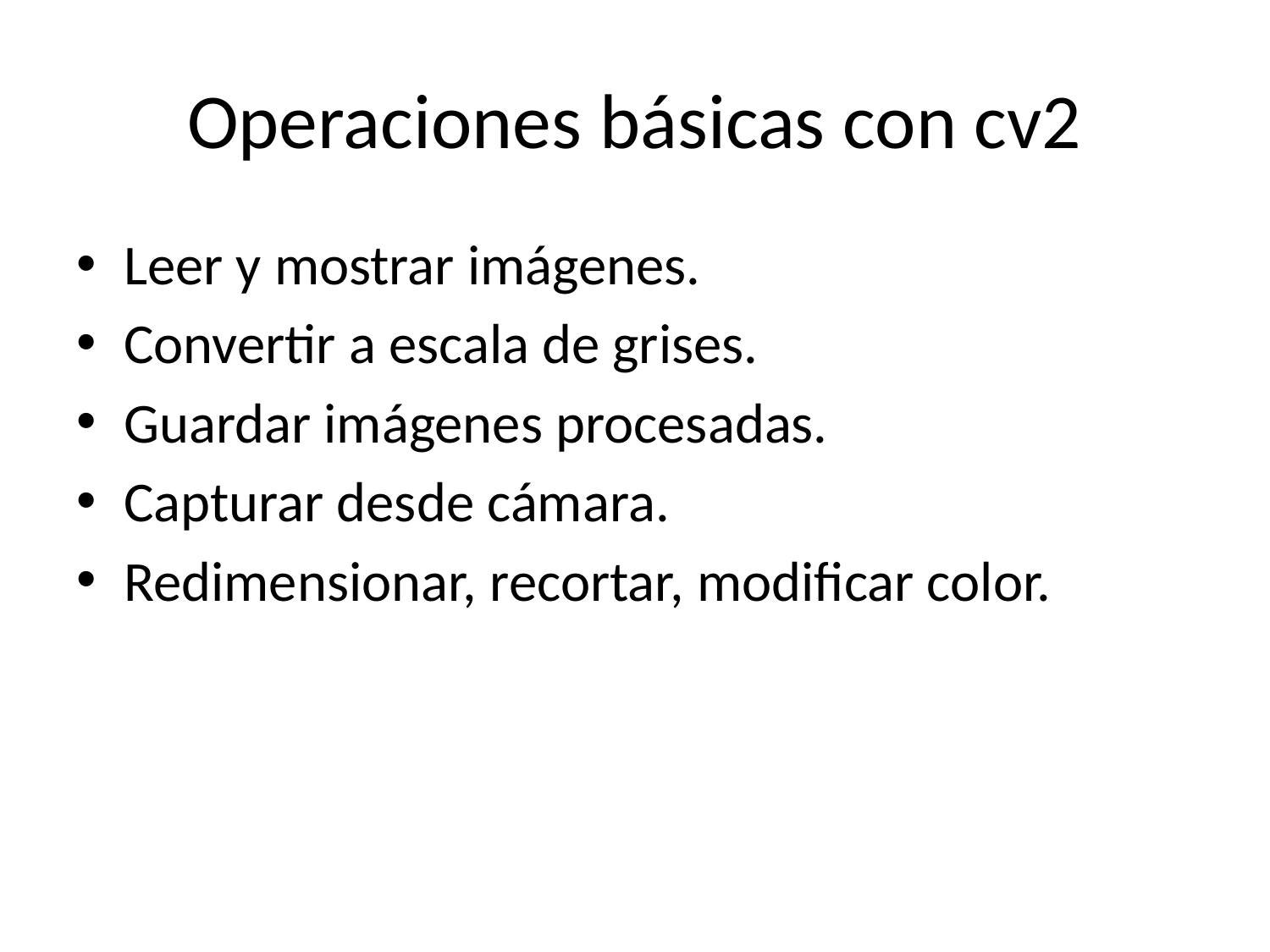

# Operaciones básicas con cv2
Leer y mostrar imágenes.
Convertir a escala de grises.
Guardar imágenes procesadas.
Capturar desde cámara.
Redimensionar, recortar, modificar color.